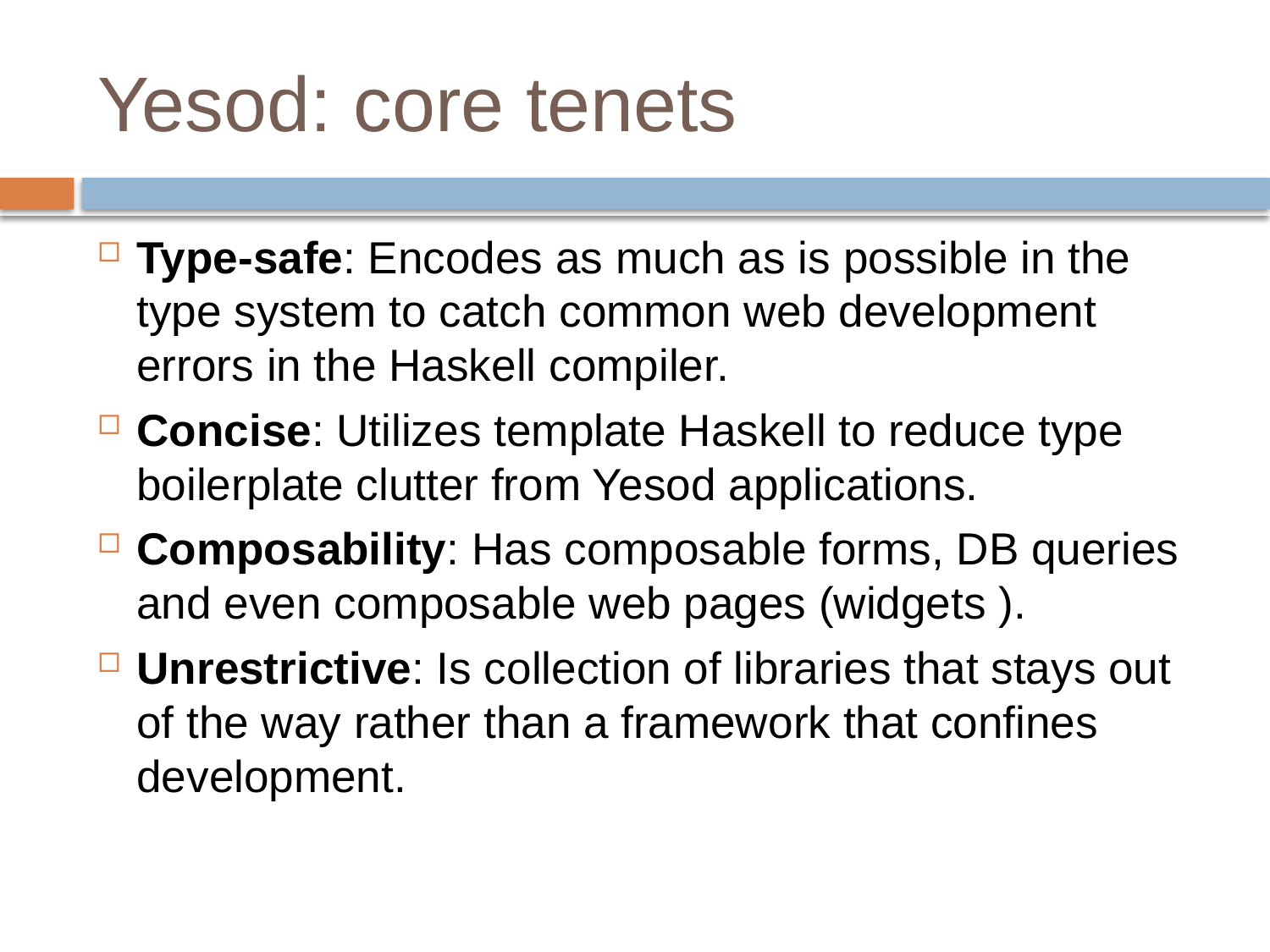

# Yesod: core tenets
Type-safe: Encodes as much as is possible in the type system to catch common web development errors in the Haskell compiler.
Concise: Utilizes template Haskell to reduce type boilerplate clutter from Yesod applications.
Composability: Has composable forms, DB queries and even composable web pages (widgets ).
Unrestrictive: Is collection of libraries that stays out of the way rather than a framework that confines development.